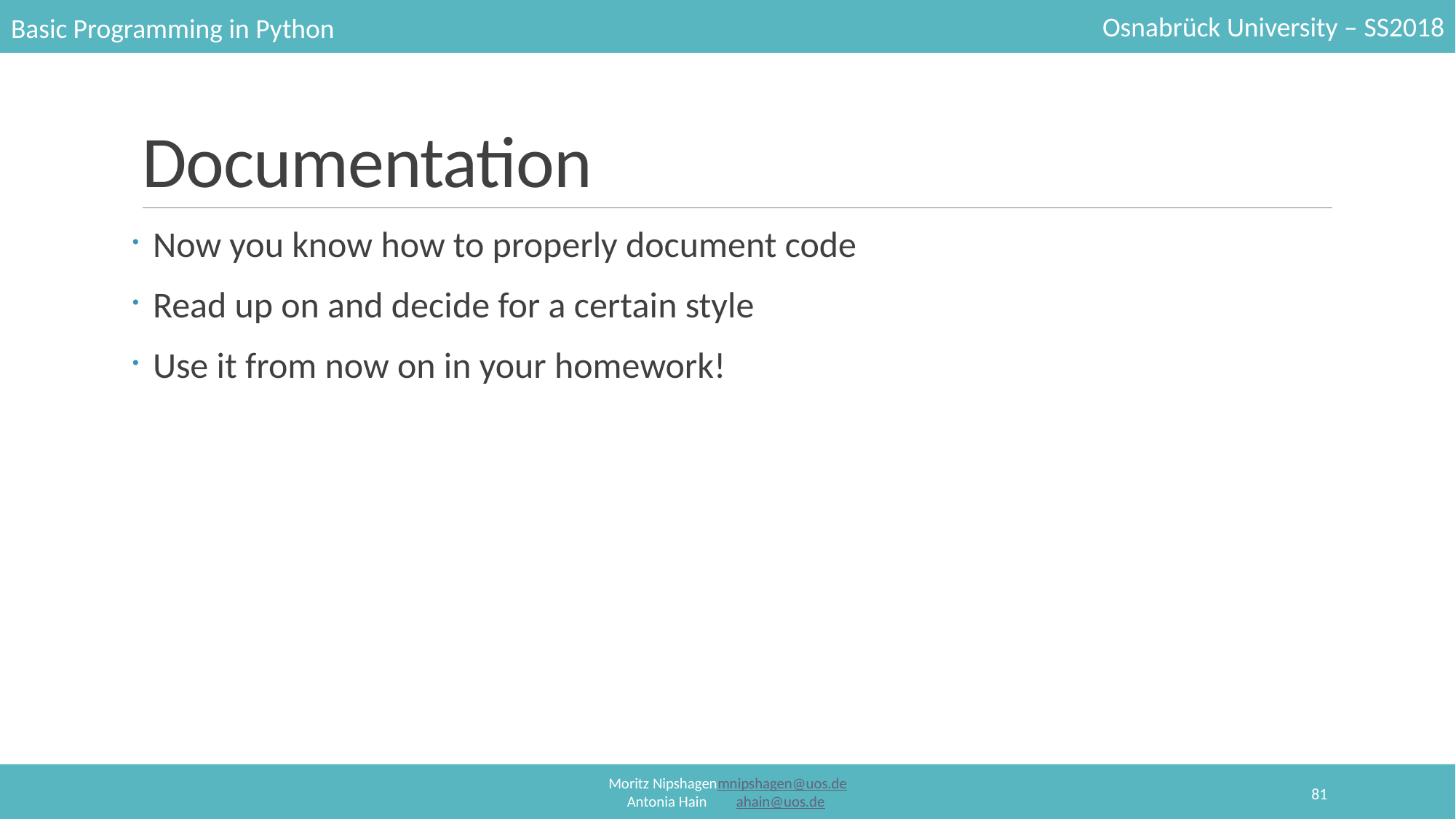

# Documentation
Now you know how to properly document code
Read up on and decide for a certain style
Use it from now on in your homework!
81